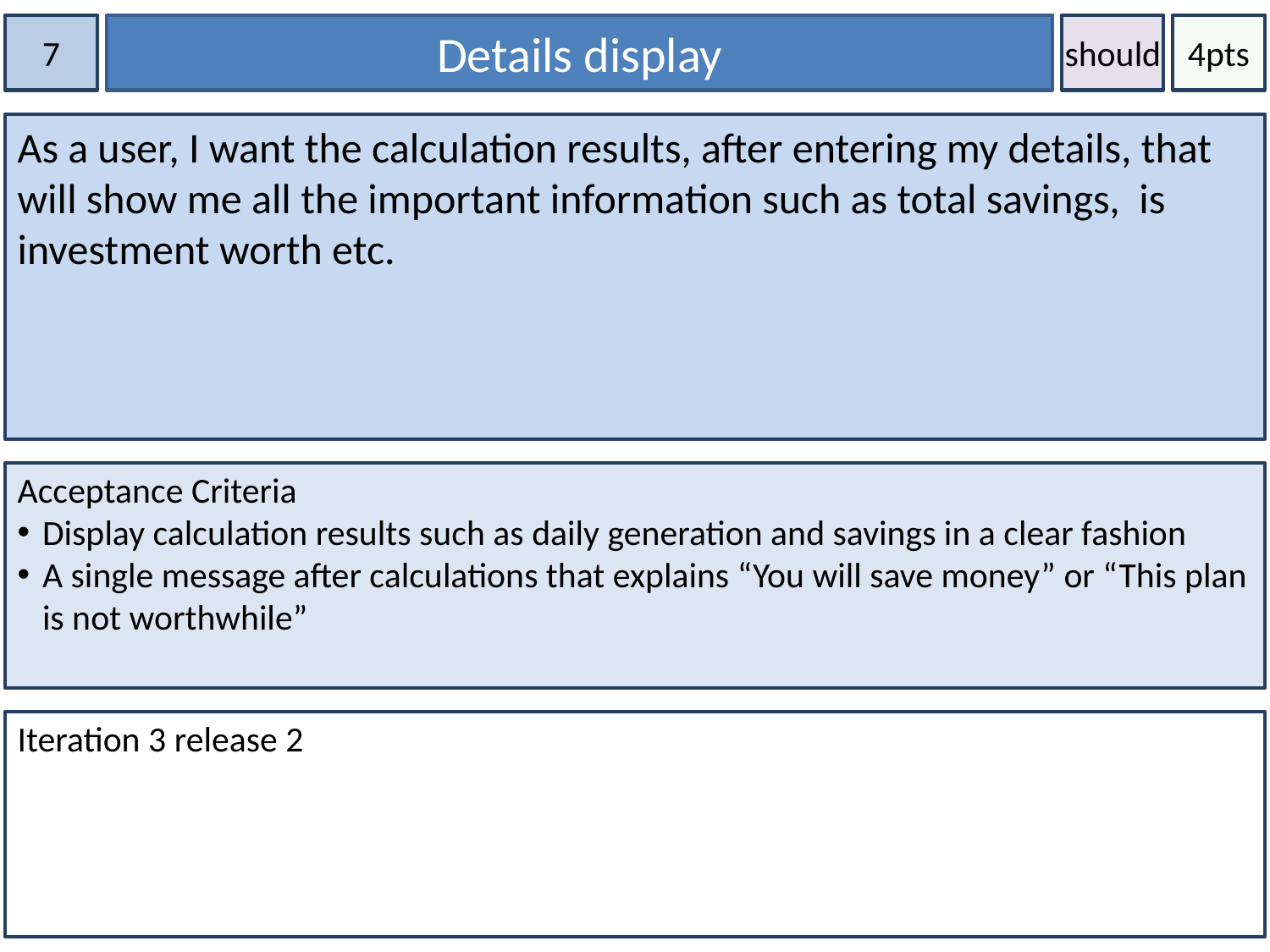

7
Details display
should
4pts
As a user, I want the calculation results, after entering my details, that will show me all the important information such as total savings,  is investment worth etc.
Acceptance Criteria
Display calculation results such as daily generation and savings in a clear fashion
A single message after calculations that explains “You will save money” or “This plan is not worthwhile”
Iteration 3 release 2